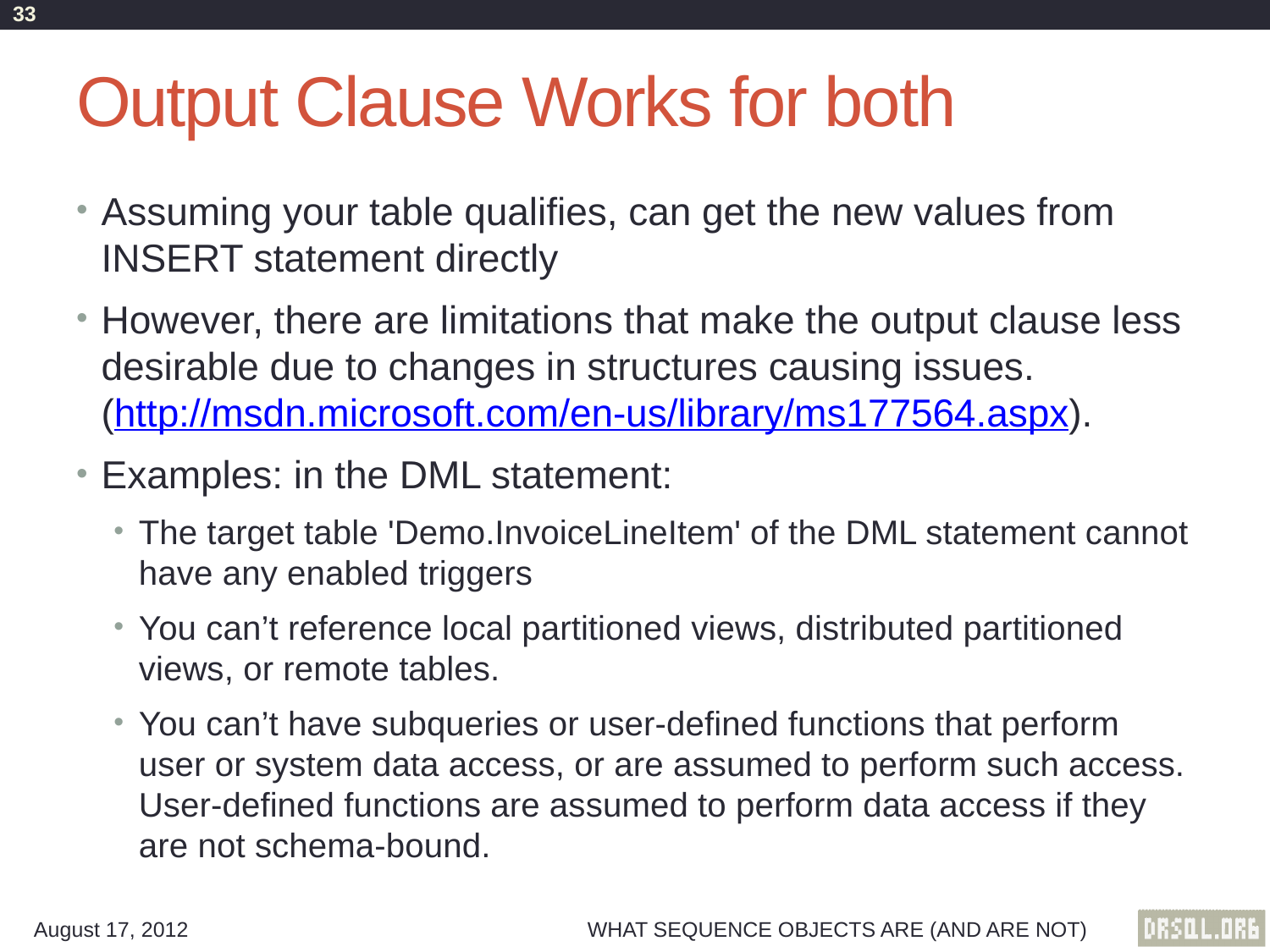

33
# Output Clause Works for both
Assuming your table qualifies, can get the new values from INSERT statement directly
However, there are limitations that make the output clause less desirable due to changes in structures causing issues.
(http://msdn.microsoft.com/en-us/library/ms177564.aspx).
Examples: in the DML statement:
The target table 'Demo.InvoiceLineItem' of the DML statement cannot have any enabled triggers
You can’t reference local partitioned views, distributed partitioned views, or remote tables.
You can’t have subqueries or user-defined functions that perform user or system data access, or are assumed to perform such access. User-defined functions are assumed to perform data access if they are not schema-bound.

What Sequence Objects Are (And Are Not)
August 17, 2012